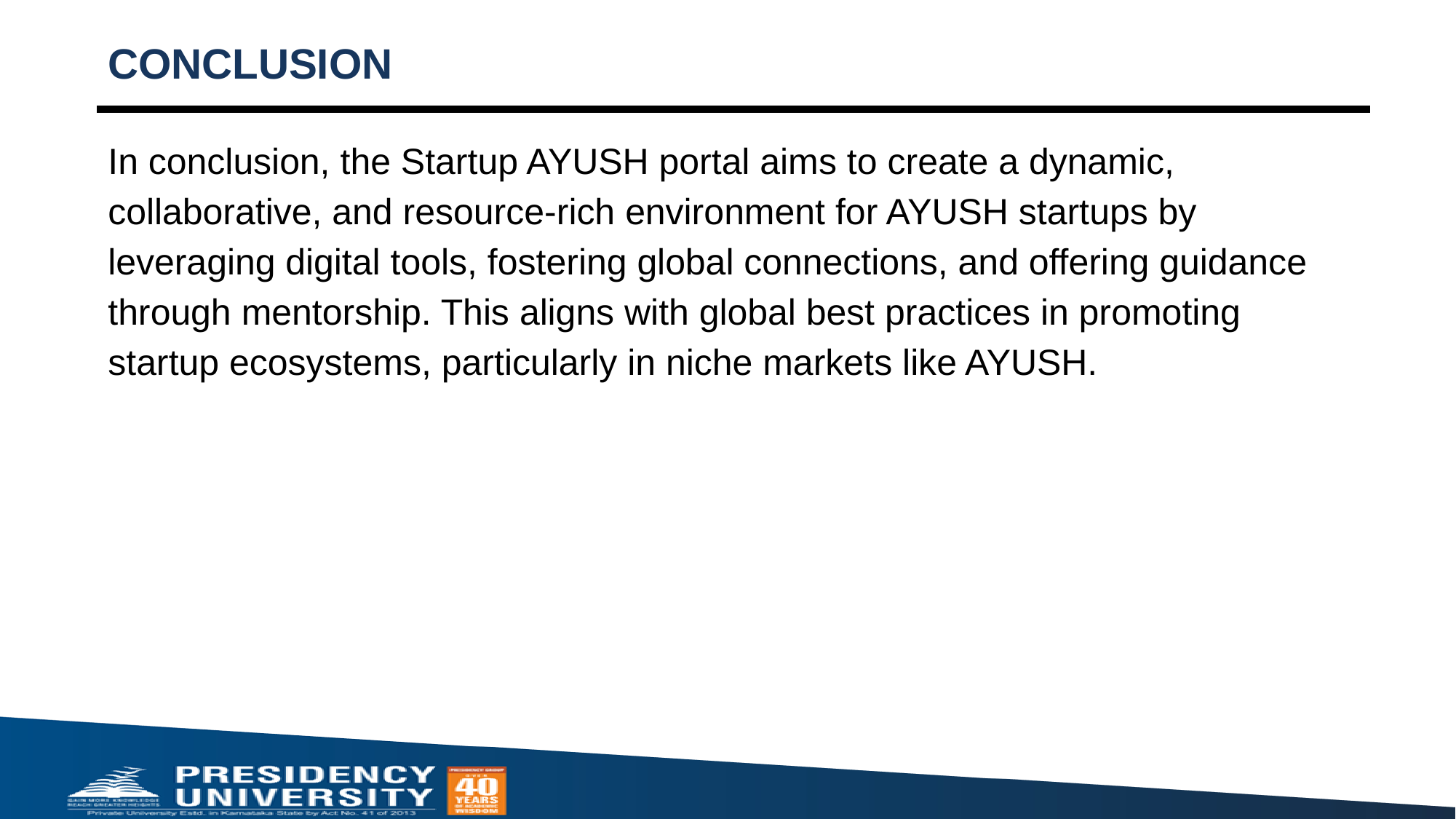

# CONCLUSION
In conclusion, the Startup AYUSH portal aims to create a dynamic, collaborative, and resource-rich environment for AYUSH startups by leveraging digital tools, fostering global connections, and offering guidance through mentorship. This aligns with global best practices in promoting startup ecosystems, particularly in niche markets like AYUSH.